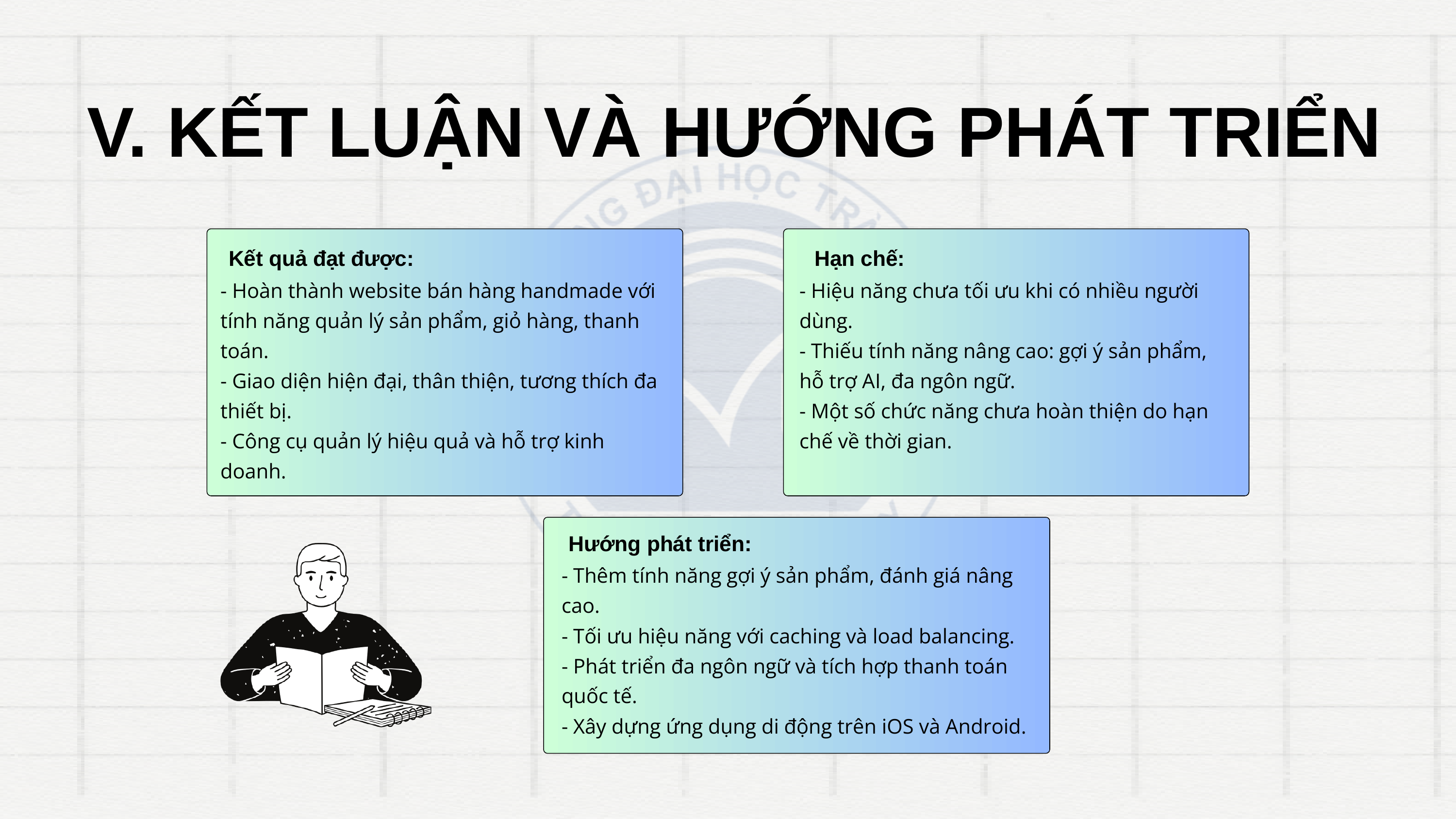

V. KẾT LUẬN VÀ HƯỚNG PHÁT TRIỂN

Kết quả đạt được:
Hạn chế:
- Hoàn thành website bán hàng handmade với tính năng quản lý sản phẩm, giỏ hàng, thanh toán.
- Giao diện hiện đại, thân thiện, tương thích đa thiết bị.
- Công cụ quản lý hiệu quả và hỗ trợ kinh doanh.
- Hiệu năng chưa tối ưu khi có nhiều người dùng.
- Thiếu tính năng nâng cao: gợi ý sản phẩm, hỗ trợ AI, đa ngôn ngữ.
- Một số chức năng chưa hoàn thiện do hạn chế về thời gian.

Hướng phát triển:

- Thêm tính năng gợi ý sản phẩm, đánh giá nâng cao.
- Tối ưu hiệu năng với caching và load balancing.
- Phát triển đa ngôn ngữ và tích hợp thanh toán quốc tế.
- Xây dựng ứng dụng di động trên iOS và Android.